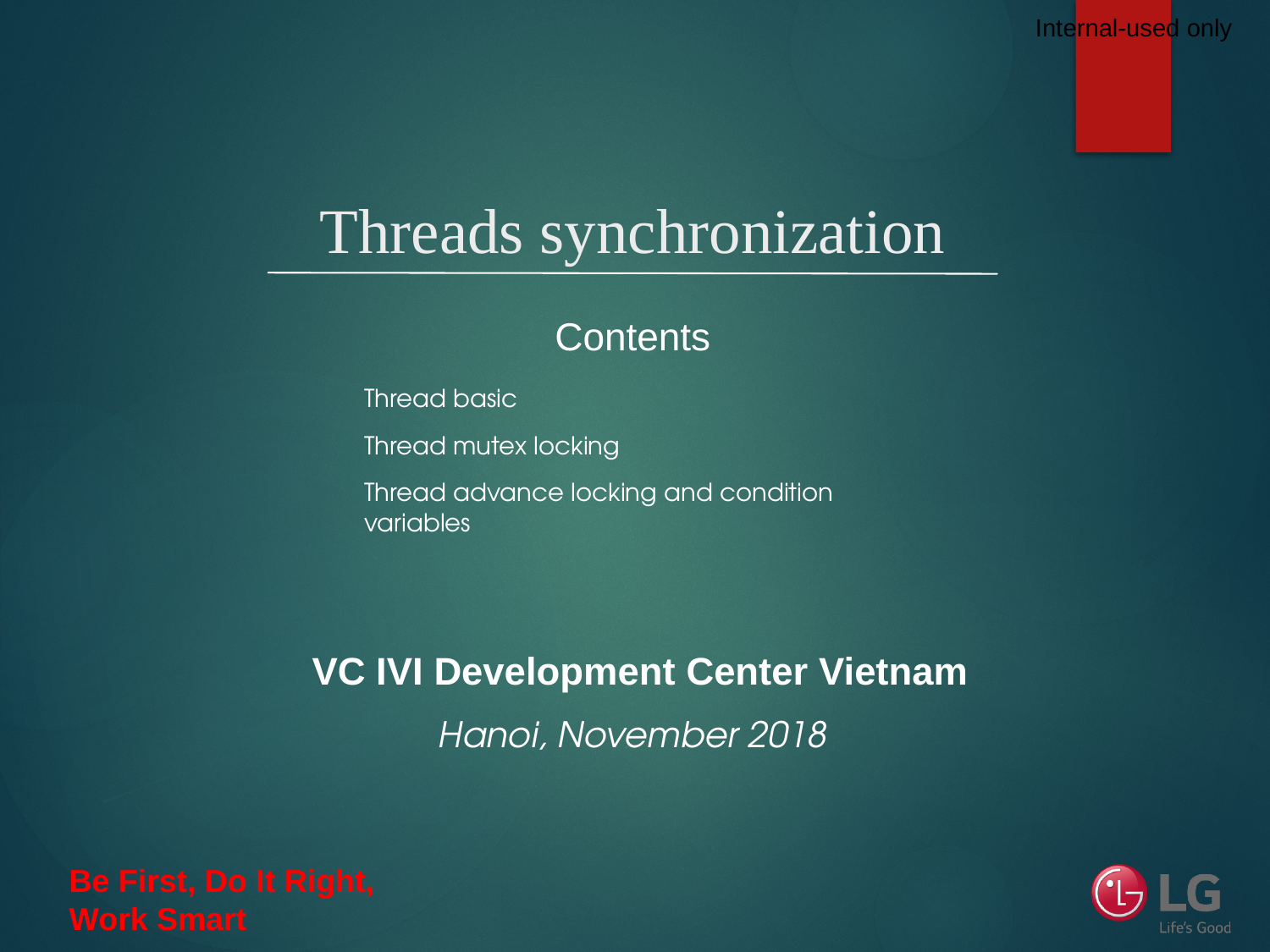

# Threads synchronization
Thread basic
Thread mutex locking
Thread advance locking and condition variables
Hanoi, November 2018